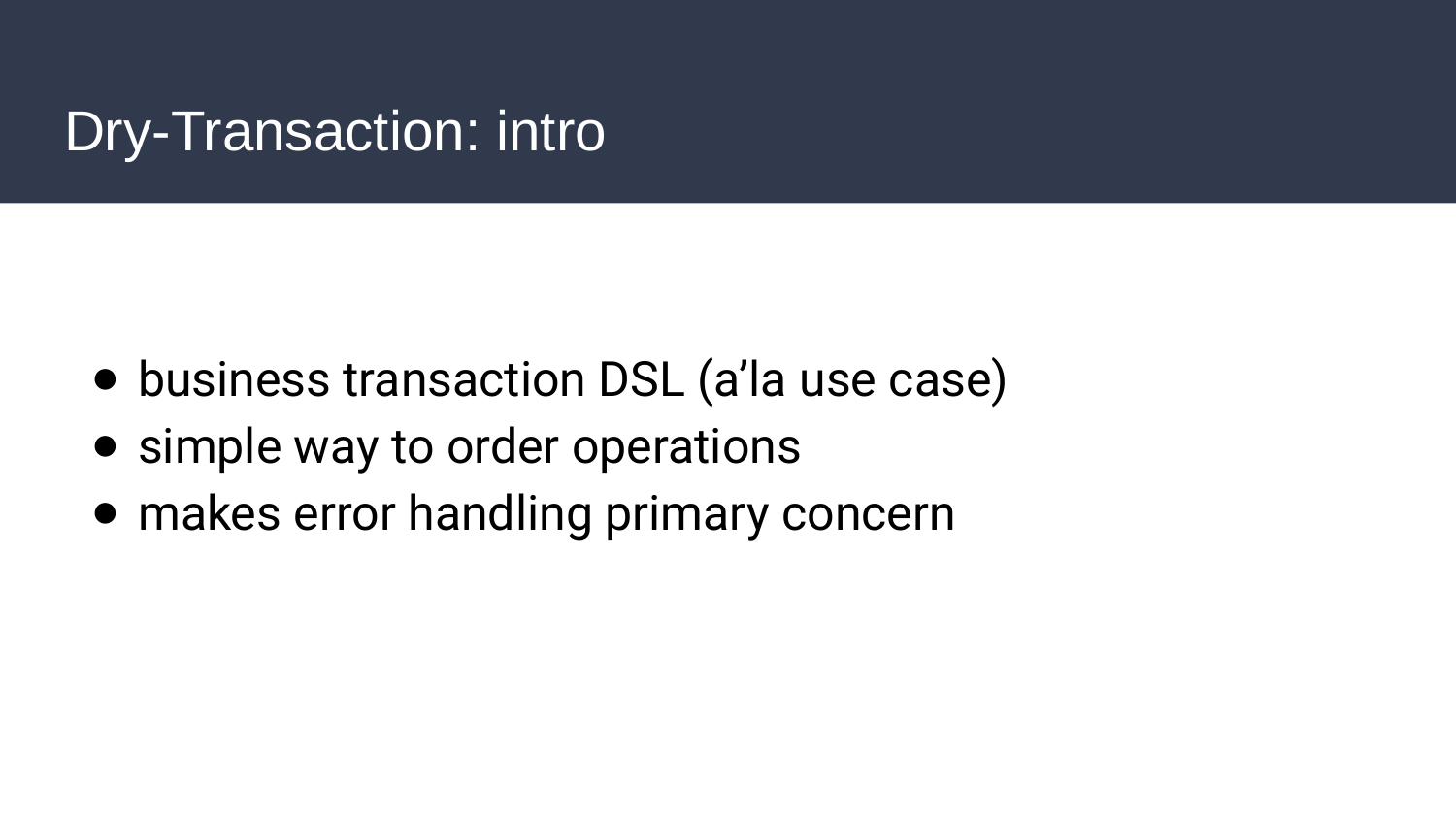

# Dry-Transaction: intro

business transaction DSL (a’la use case)
simple way to order operations
makes error handling primary concern